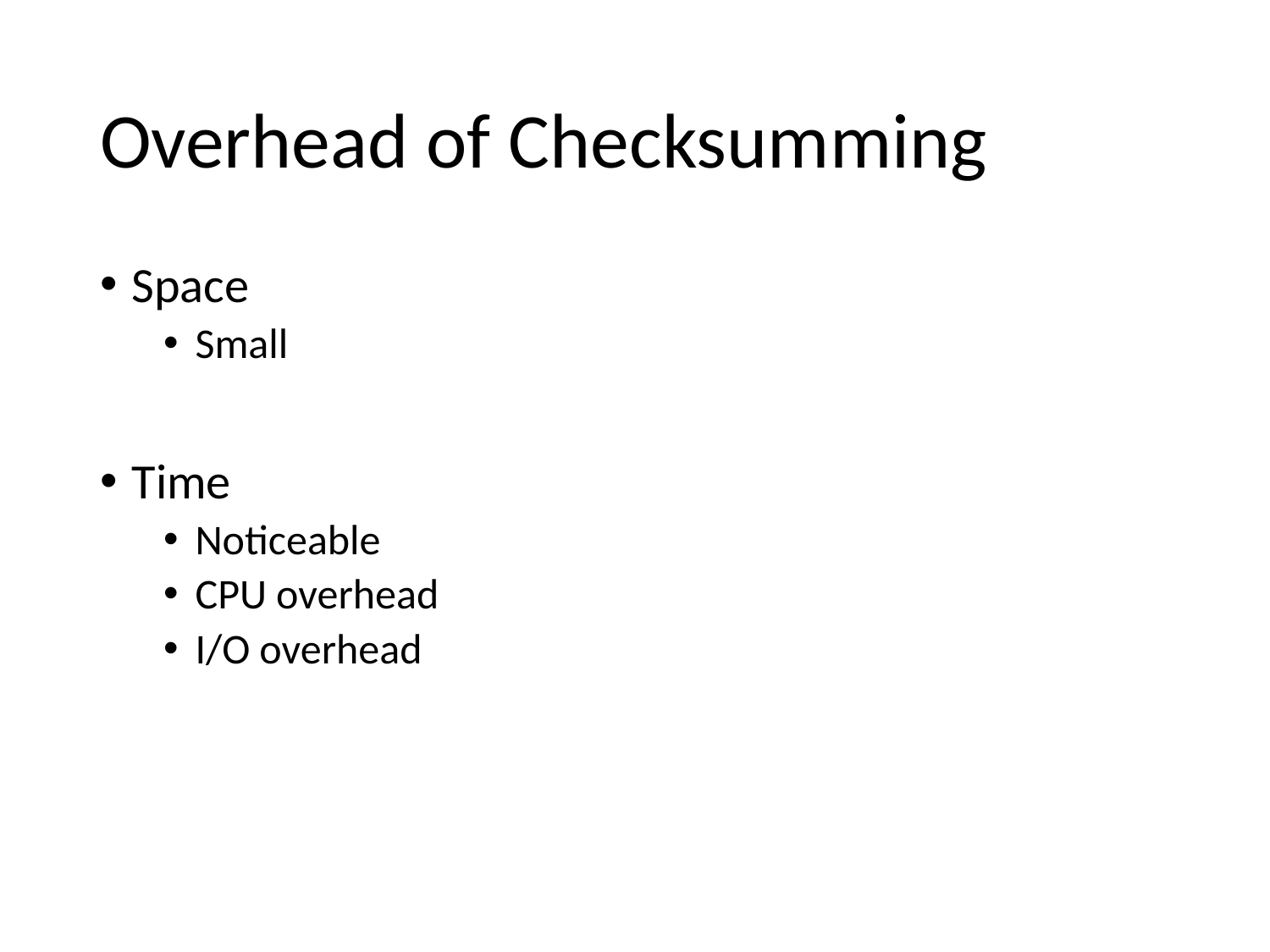

# Overhead of Checksumming
Space
Small

Time
Noticeable
CPU overhead
I/O overhead